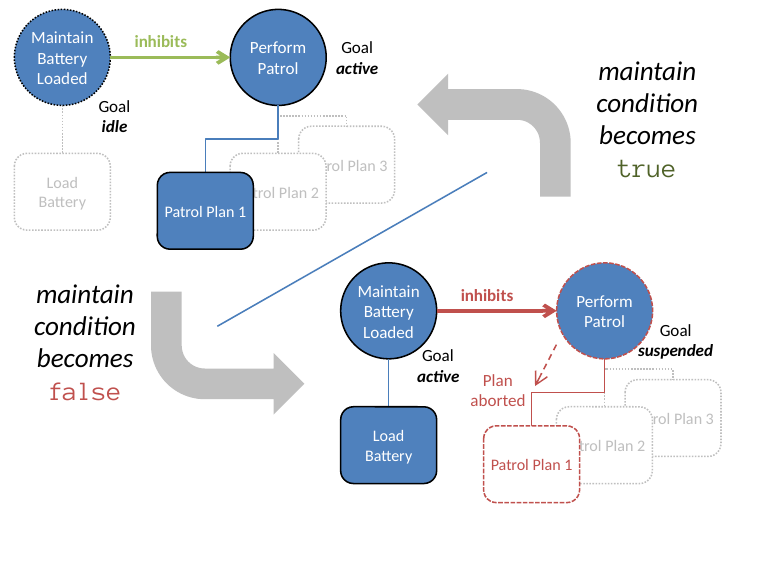

Maintain
Battery
Loaded
Perform
Patrol
inhibits
Goal
active
maintain condition becomes true

Goal
idle
Patrol Plan 3
Load
Battery
Patrol Plan 2
Patrol Plan 1
Maintain
Battery
Loaded
Perform
Patrol
# maintain condition becomes false
inhibits

Goal
suspended
Goal
active
Plan
aborted
Patrol Plan 3
Load
Battery
Patrol Plan 2
Patrol Plan 1